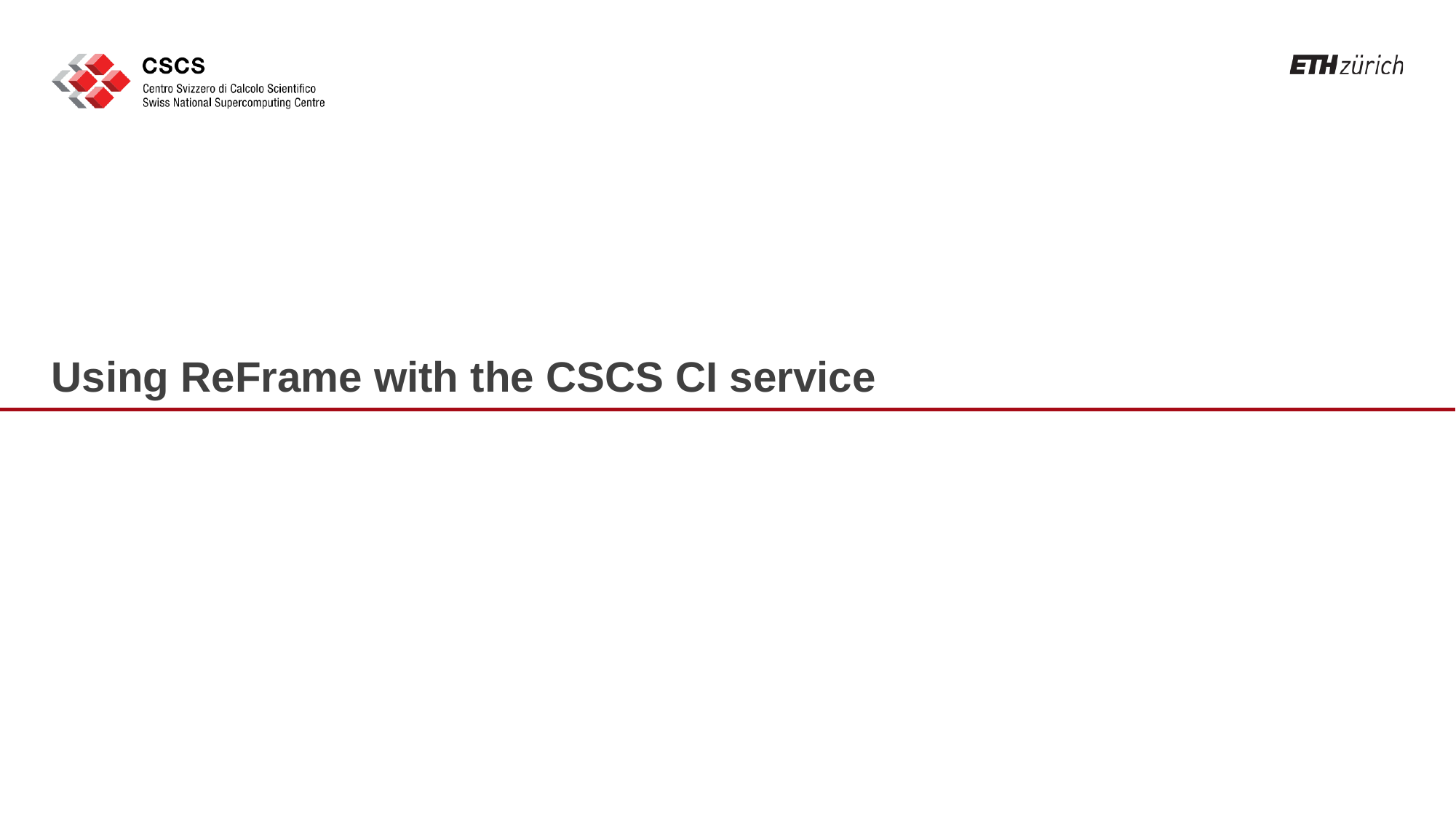

# Using ReFrame with the CSCS CI service